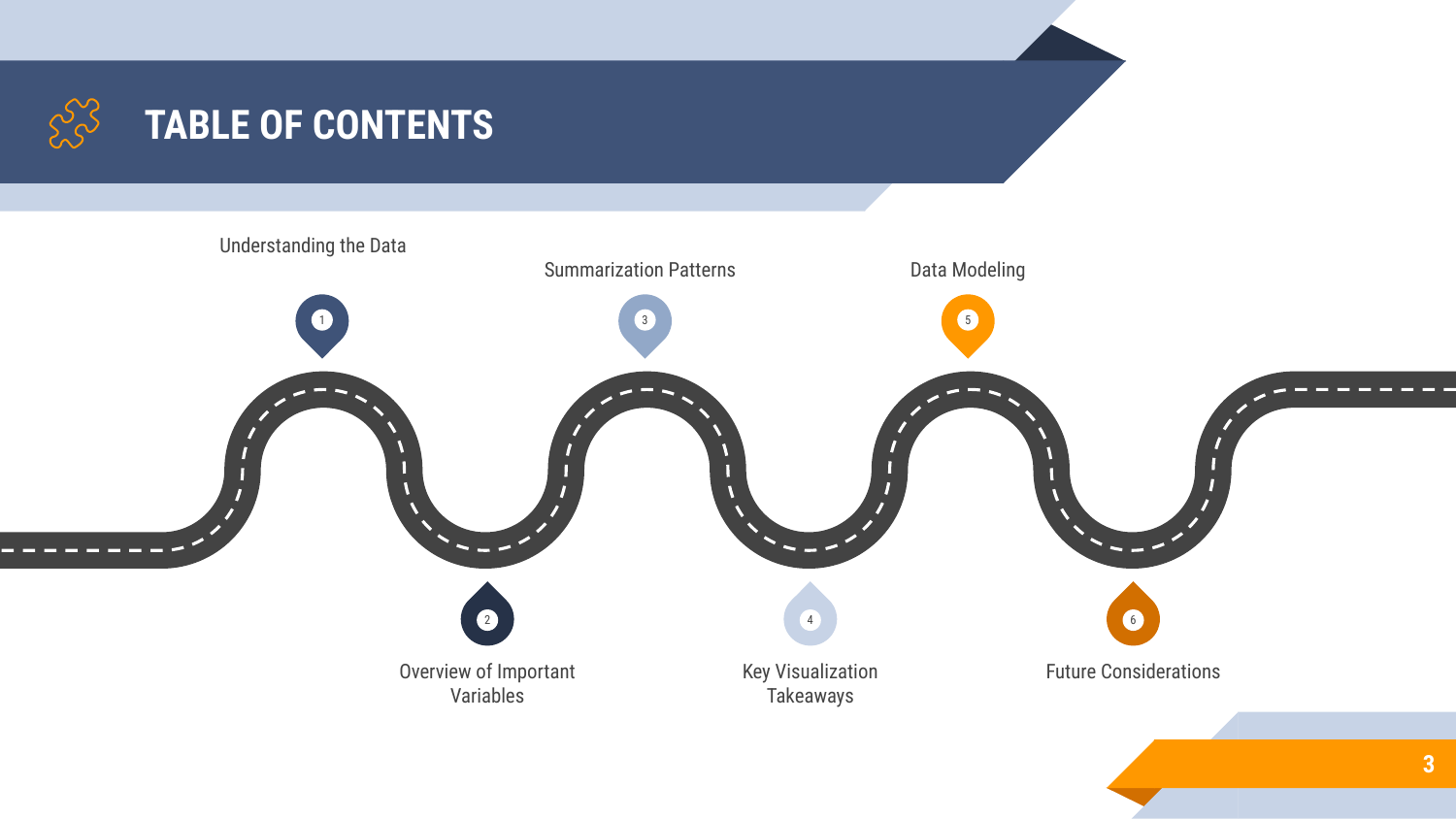

# TABLE OF CONTENTS

	Understanding the Data

Summarization Patterns
Data Modeling

1

3

5

2

4

6
Overview of Important Variables
Key Visualization Takeaways
Future Considerations
3